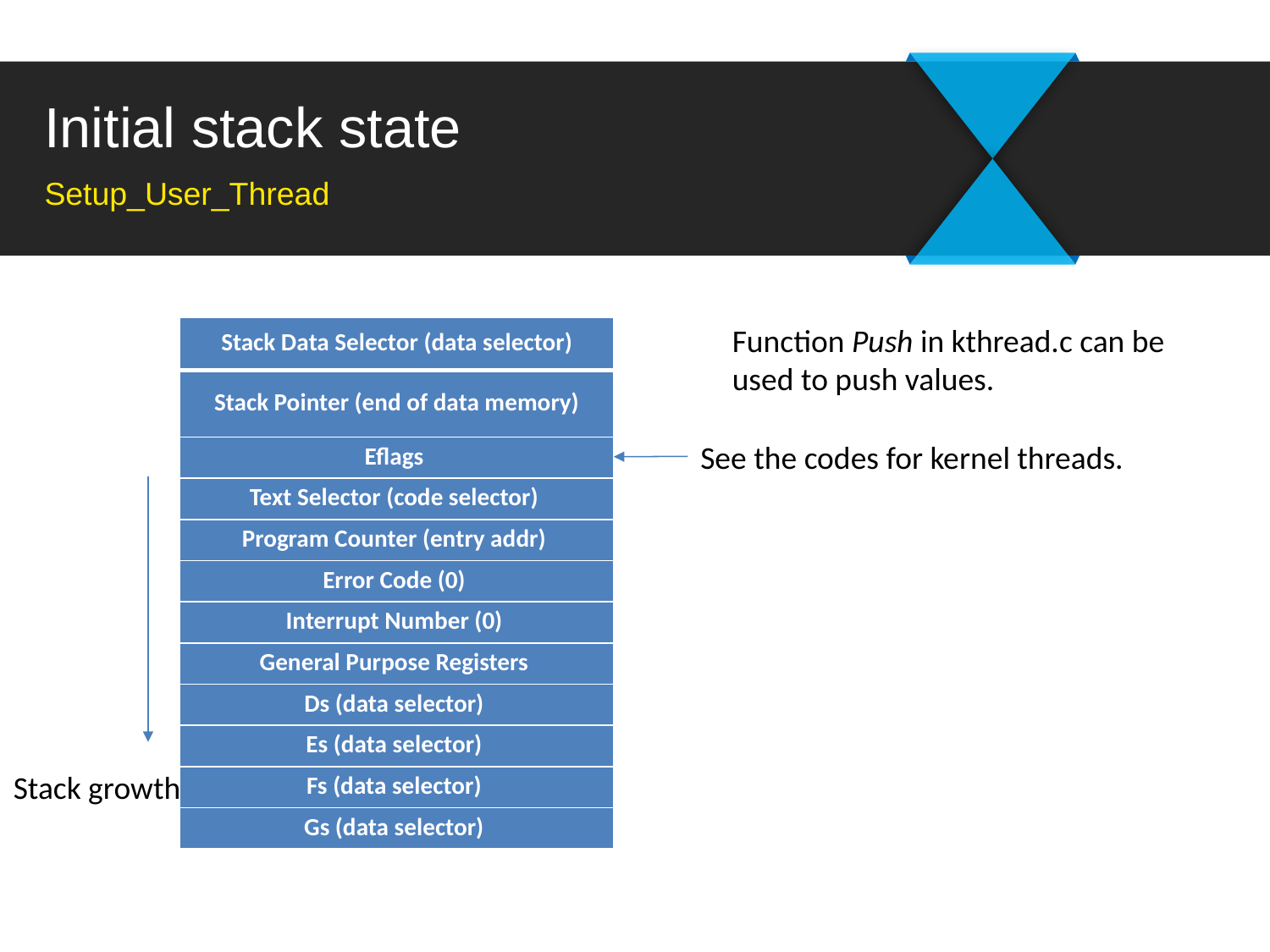

# Initial stack state
Setup_User_Thread
Function Push in kthread.c can be used to push values.
| Stack Data Selector (data selector) |
| --- |
| Stack Pointer (end of data memory) |
| Eflags |
| Text Selector (code selector) |
| Program Counter (entry addr) |
| Error Code (0) |
| Interrupt Number (0) |
| General Purpose Registers |
| Ds (data selector) |
| Es (data selector) |
| Fs (data selector) |
| Gs (data selector) |
See the codes for kernel threads.
Stack growth